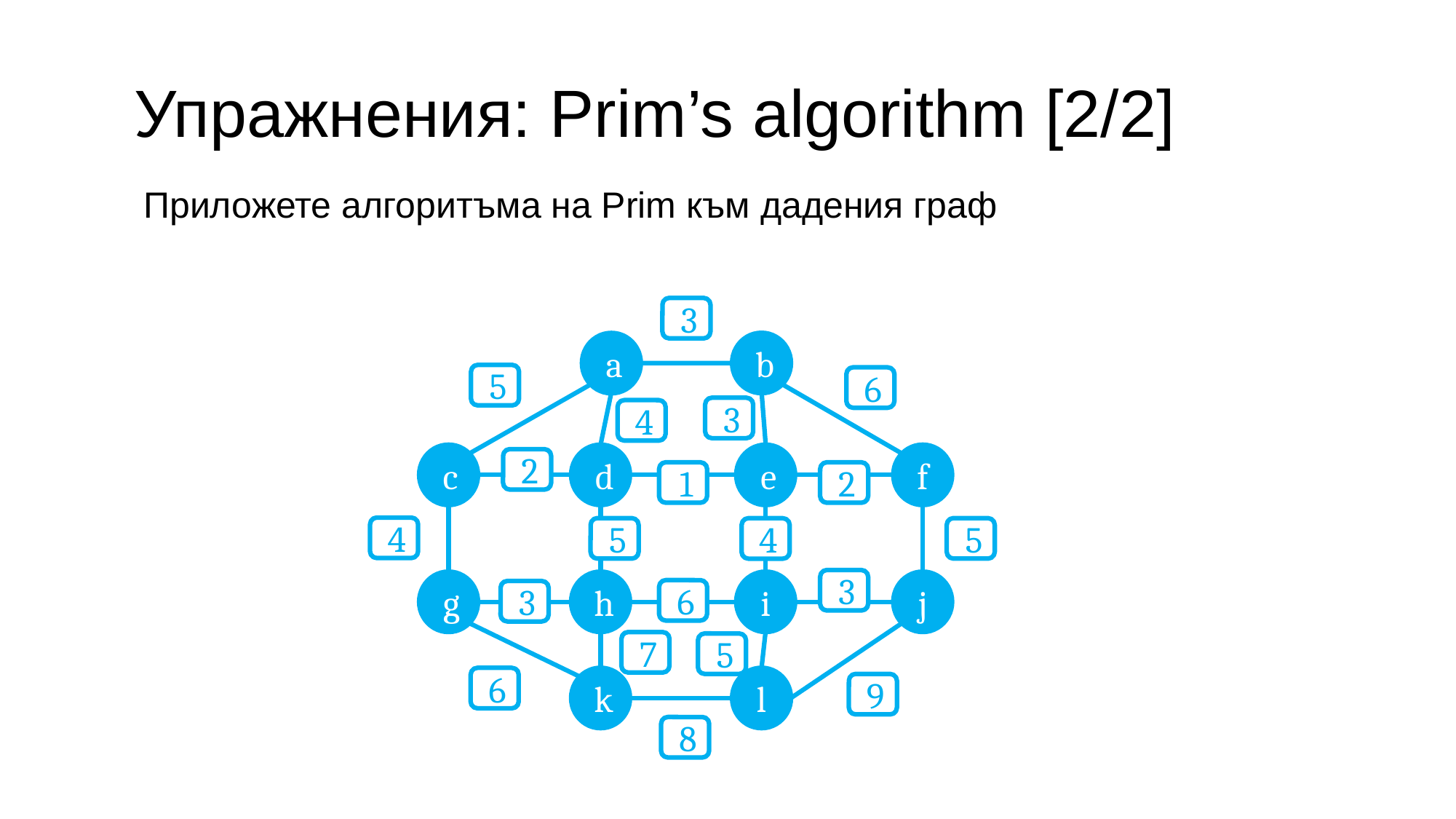

# Упражнения: Prim’s algorithm [2/2]
Приложете алгоритъма на Prim към дадения граф
3
b
a
5
6
3
4
c
d
e
f
2
1
2
4
5
5
4
3
g
h
i
j
6
3
7
5
6
k
l
9
8